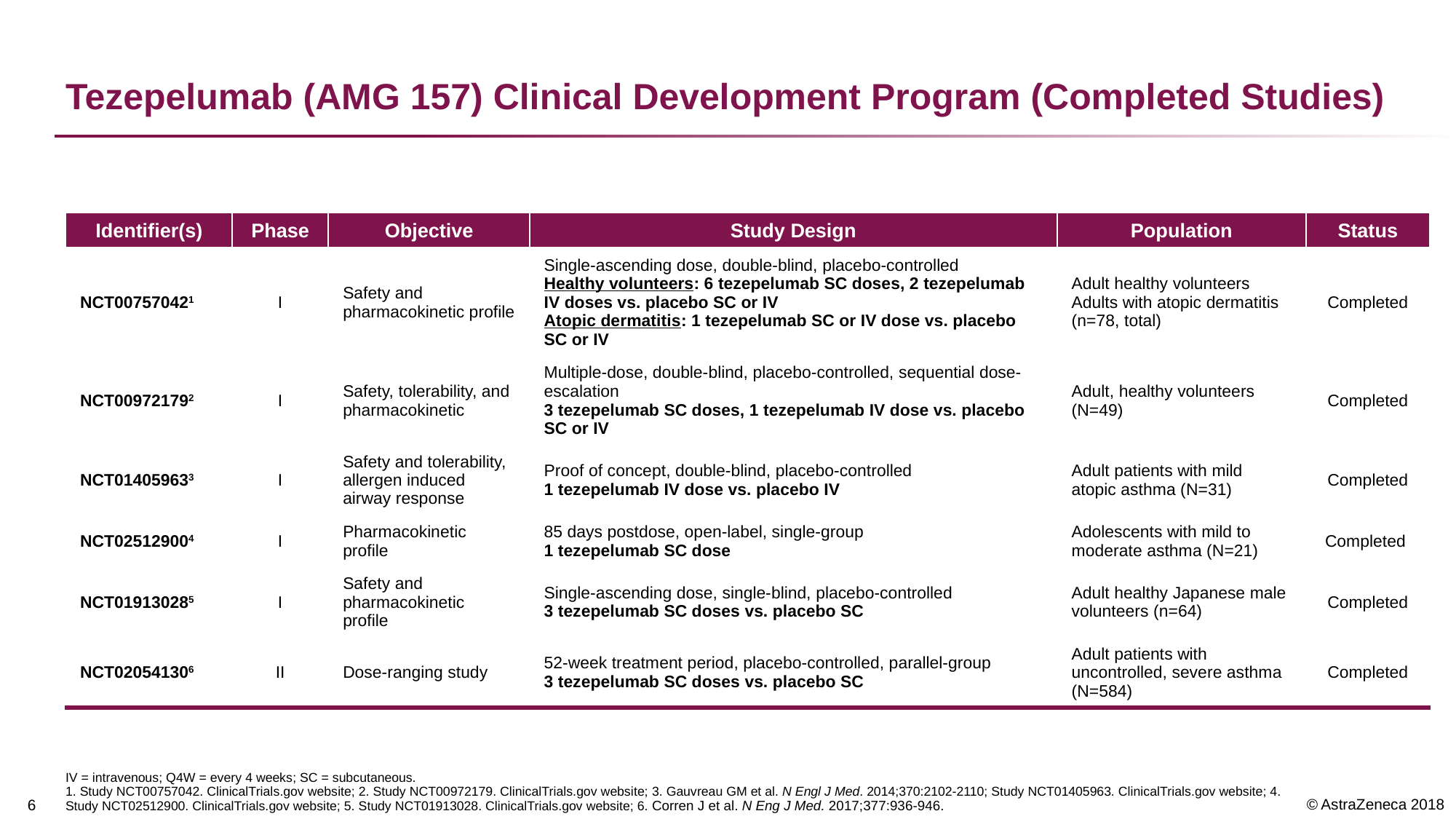

# Tezepelumab (AMG 157) Clinical Development Program (Completed Studies)
| Identifier(s) | Phase | Objective | Study Design | Population | Status |
| --- | --- | --- | --- | --- | --- |
| NCT007570421 | I | Safety and pharmacokinetic profile | Single-ascending dose, double-blind, placebo-controlled Healthy volunteers: 6 tezepelumab SC doses, 2 tezepelumab IV doses vs. placebo SC or IV Atopic dermatitis: 1 tezepelumab SC or IV dose vs. placebo SC or IV | Adult healthy volunteers Adults with atopic dermatitis (n=78, total) | Completed |
| NCT009721792 | I | Safety, tolerability, and pharmacokinetic | Multiple-dose, double-blind, placebo-controlled, sequential dose-escalation 3 tezepelumab SC doses, 1 tezepelumab IV dose vs. placebo SC or IV | Adult, healthy volunteers (N=49) | Completed |
| NCT014059633 | I | Safety and tolerability, allergen induced airway response | Proof of concept, double-blind, placebo-controlled 1 tezepelumab IV dose vs. placebo IV | Adult patients with mild atopic asthma (N=31) | Completed |
| NCT025129004 | I | Pharmacokinetic profile | 85 days postdose, open-label, single-group 1 tezepelumab SC dose | Adolescents with mild to moderate asthma (N=21) | Completed |
| NCT019130285 | I | Safety and pharmacokinetic profile | Single-ascending dose, single-blind, placebo-controlled 3 tezepelumab SC doses vs. placebo SC | Adult healthy Japanese male volunteers (n=64) | Completed |
| NCT020541306 | II | Dose-ranging study | 52-week treatment period, placebo-controlled, parallel-group 3 tezepelumab SC doses vs. placebo SC | Adult patients with uncontrolled, severe asthma (N=584) | Completed |
IV = intravenous; Q4W = every 4 weeks; SC = subcutaneous.
1. Study NCT00757042. ClinicalTrials.gov website; 2. Study NCT00972179. ClinicalTrials.gov website; 3. Gauvreau GM et al. N Engl J Med. 2014;370:2102-2110; Study NCT01405963. ClinicalTrials.gov website; 4. Study NCT02512900. ClinicalTrials.gov website; 5. Study NCT01913028. ClinicalTrials.gov website; 6. Corren J et al. N Eng J Med. 2017;377:936-946.
6